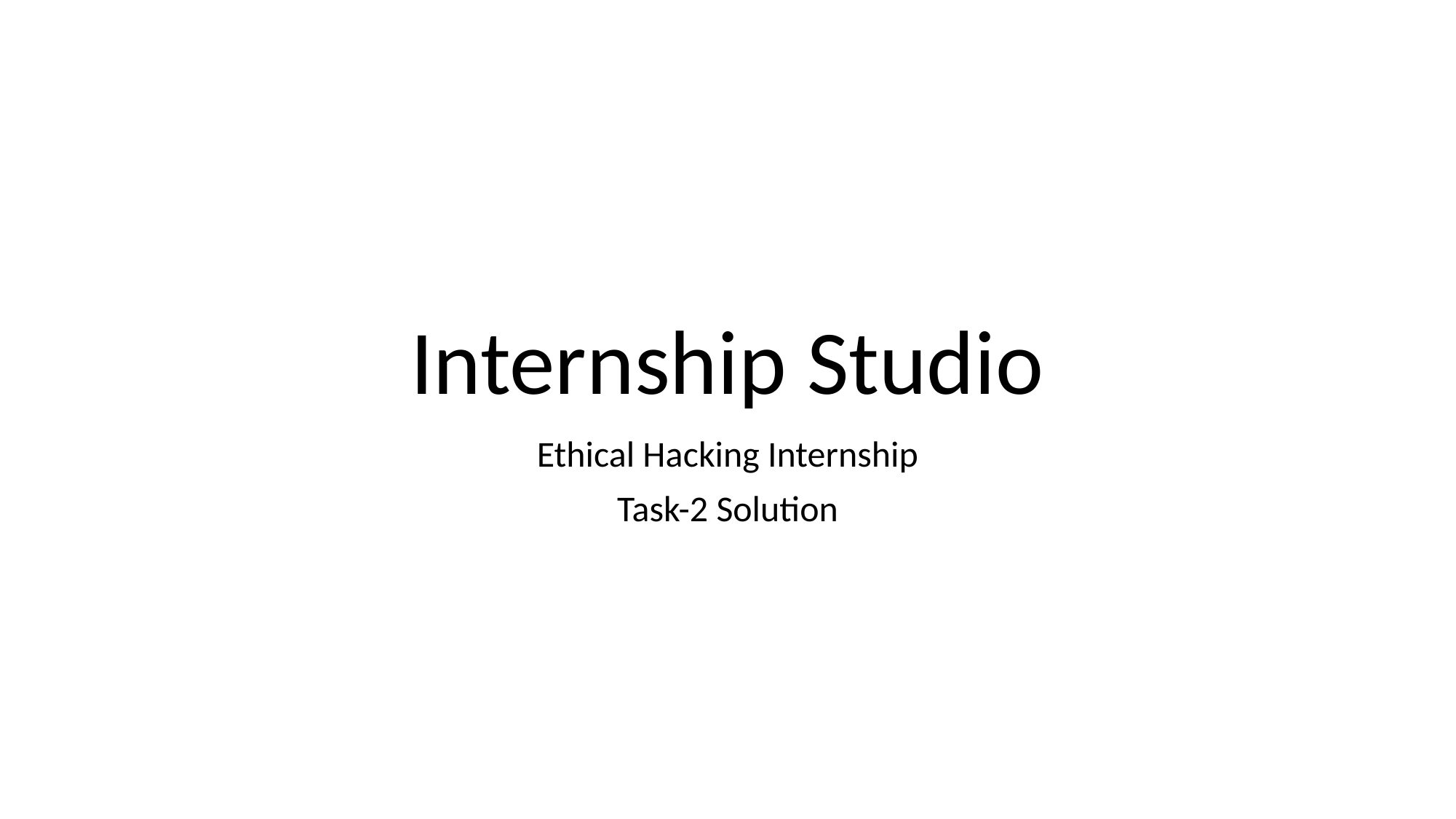

# Internship Studio
Ethical Hacking Internship
Task-2 Solution